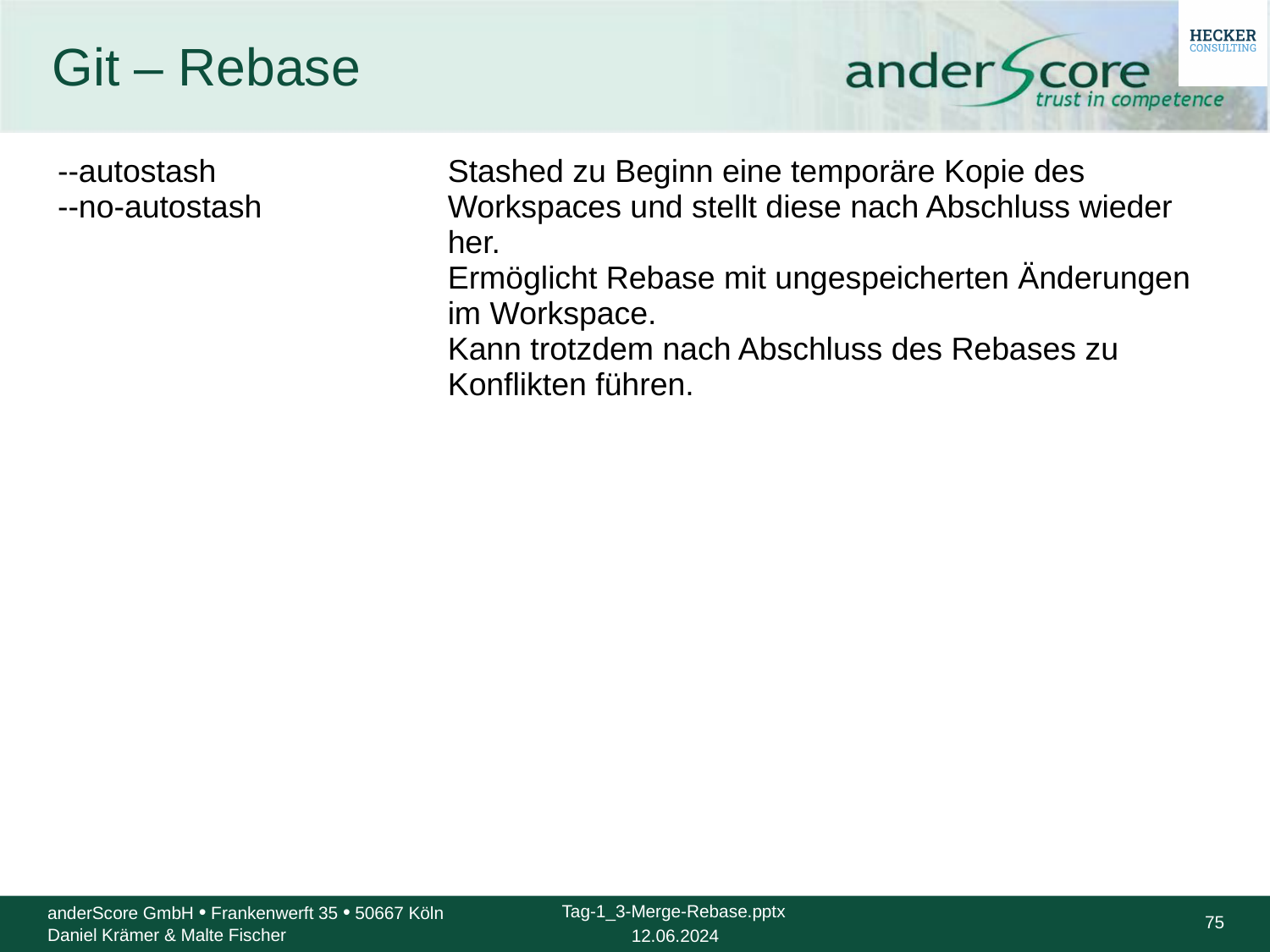

# Git – Rebase
| --autostash --no-autostash | Stashed zu Beginn eine temporäre Kopie des Workspaces und stellt diese nach Abschluss wieder her. Ermöglicht Rebase mit ungespeicherten Änderungen im Workspace. Kann trotzdem nach Abschluss des Rebases zu Konflikten führen. |
| --- | --- |